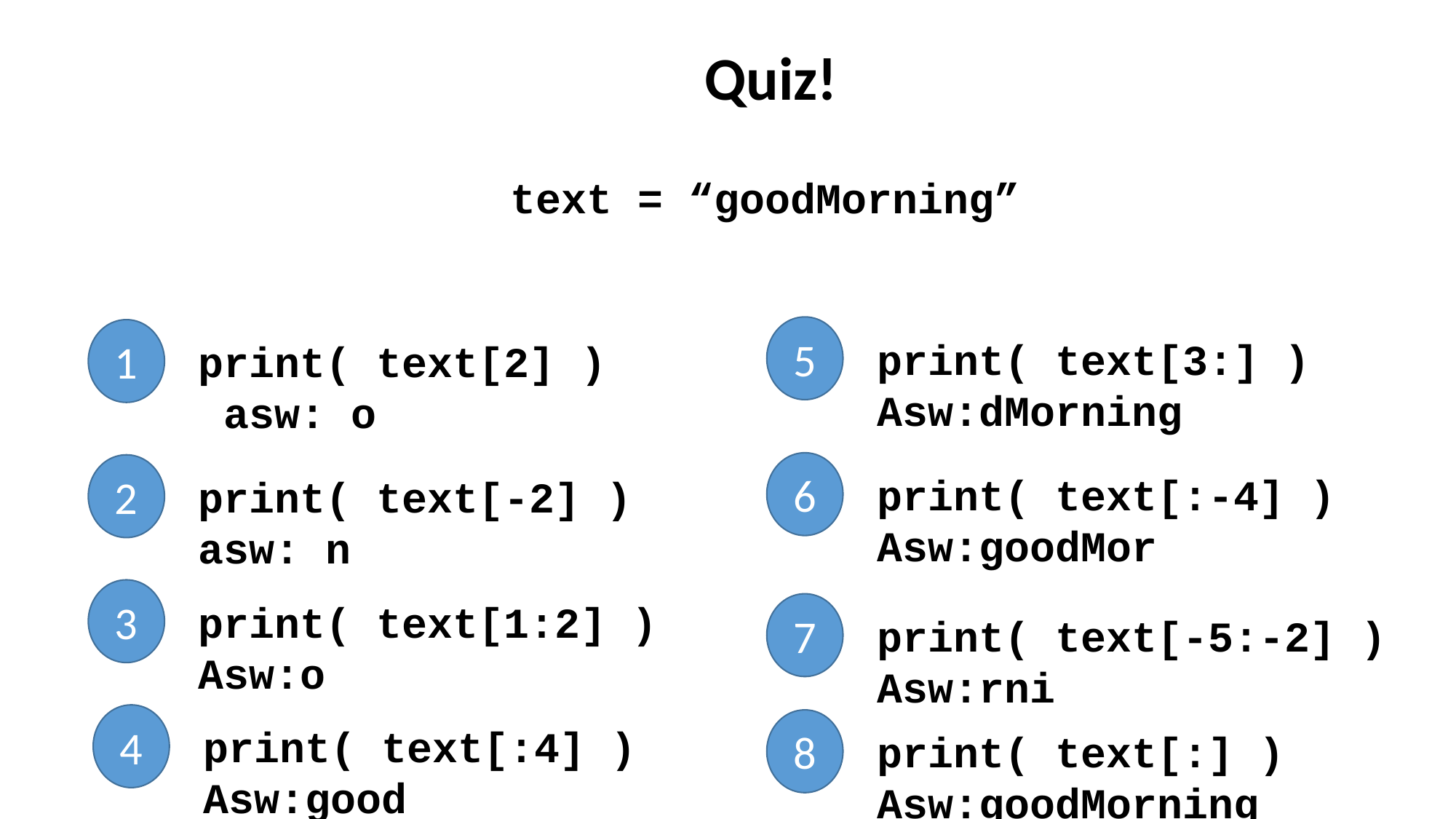

Quiz!
text = “goodMorning”
5
1
print( text[3:] )
Asw:dMorning
print( text[2] )
 asw: o
6
2
print( text[:-4] )
Asw:goodMor
print( text[-2] )
asw: n

3
print( text[1:2] )
Asw:o
7
print( text[-5:-2] )
Asw:rni
4
8
print( text[:4] )
Asw:good
print( text[:] )
Asw:goodMorning